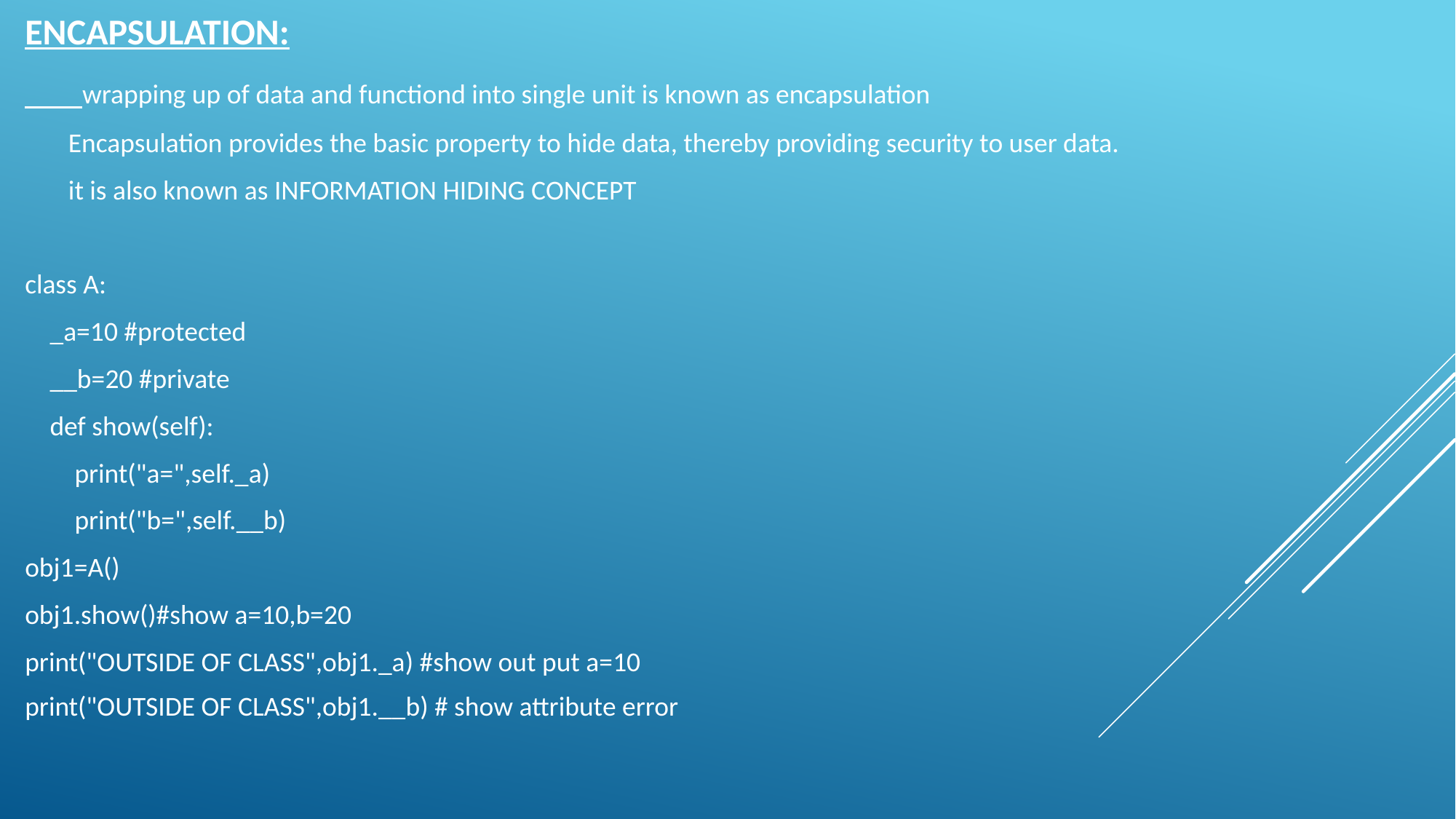

ENCAPSULATION:
       wrapping up of data and functiond into single unit is known as encapsulation
       Encapsulation provides the basic property to hide data, thereby providing security to user data.
       it is also known as INFORMATION HIDING CONCEPT

class A:
    _a=10 #protected
    __b=20 #private
    def show(self):
        print("a=",self._a)
        print("b=",self.__b)
obj1=A()
obj1.show()#show a=10,b=20
print("OUTSIDE OF CLASS",obj1._a) #show out put a=10
print("OUTSIDE OF CLASS",obj1.__b) # show attribute error